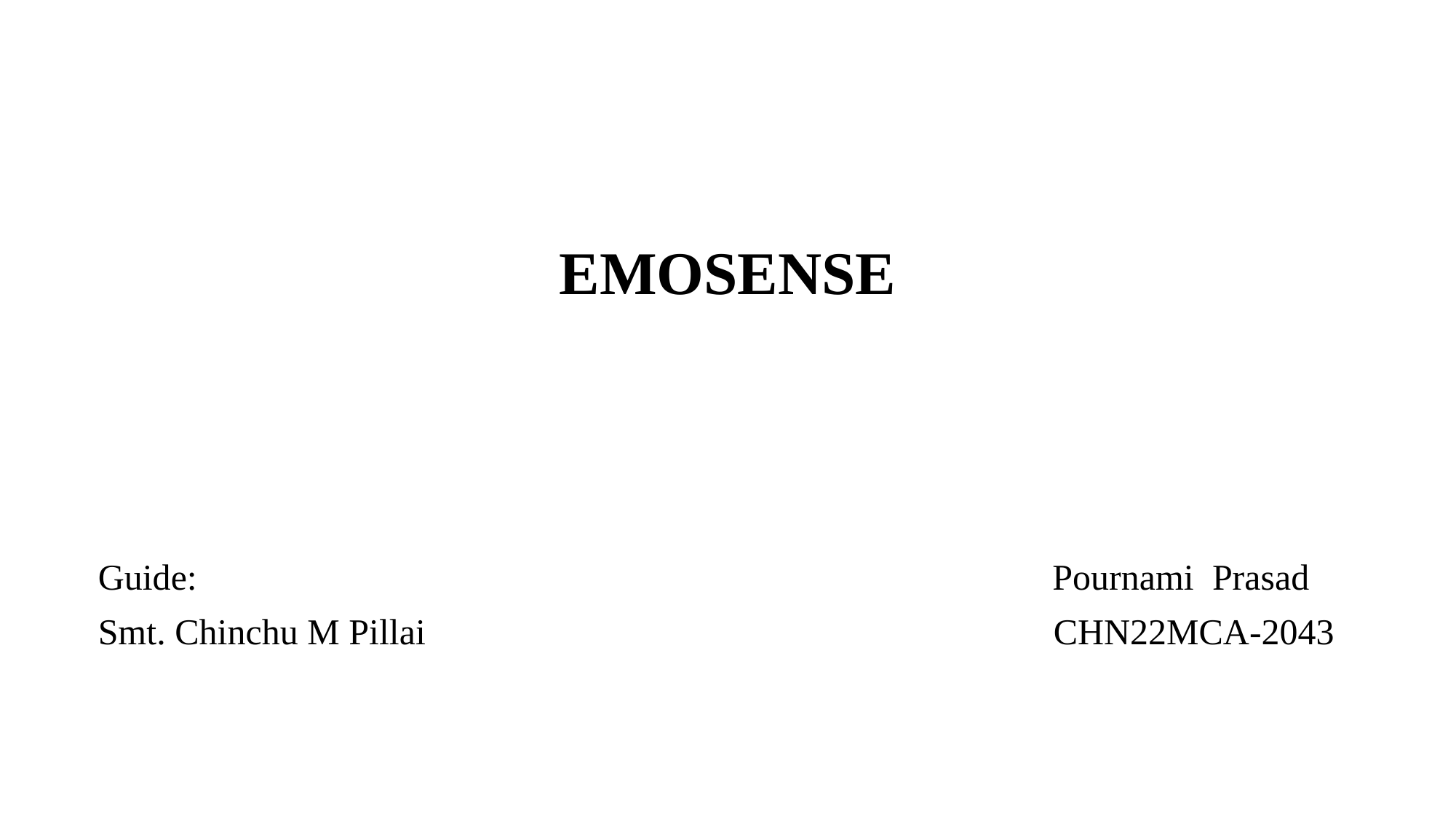

# EMOSENSE
 Guide:                                                                                              Pournami  Prasad
 Smt. Chinchu M Pillai                                                                     CHN22MCA-2043